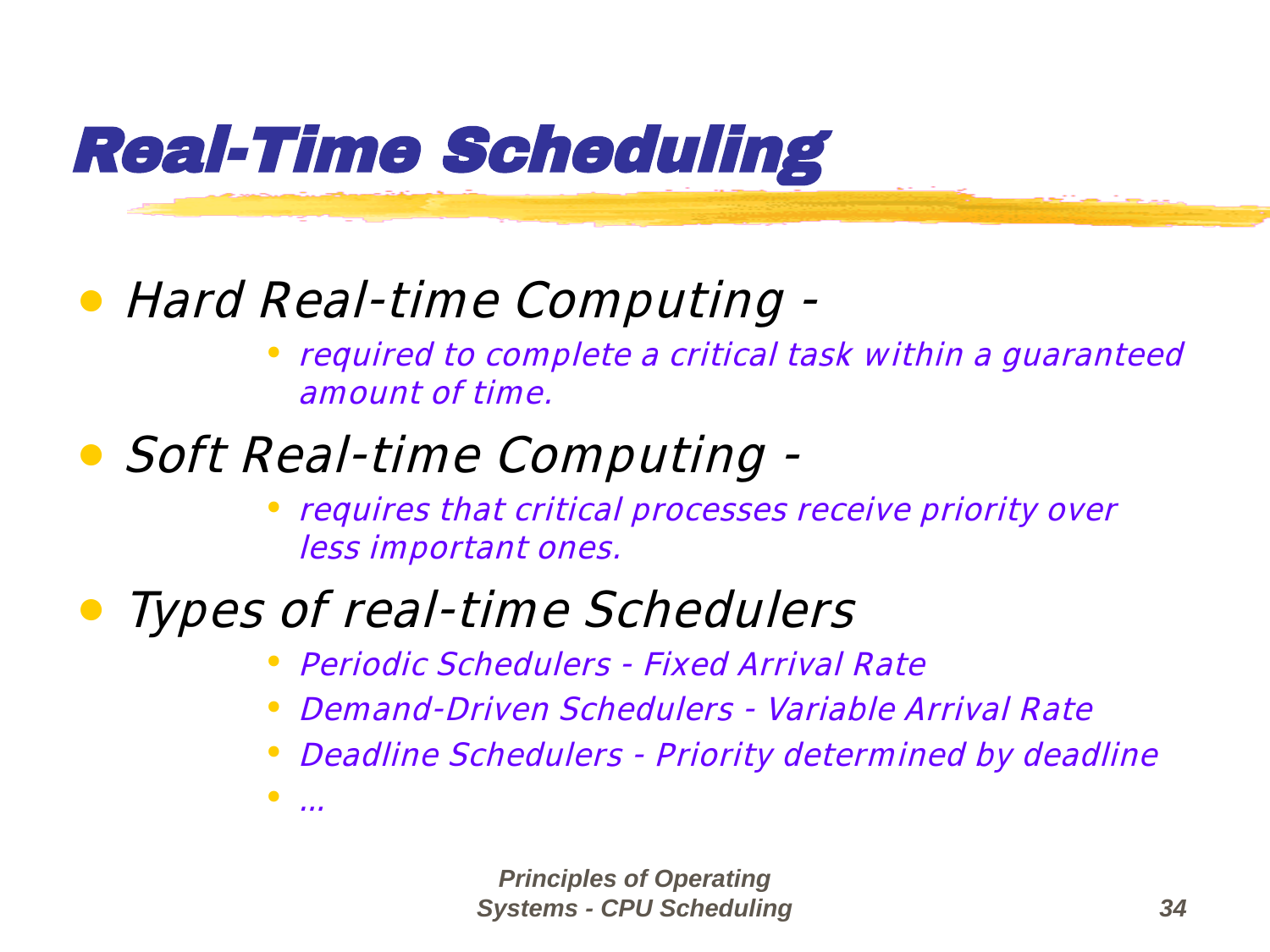

Real-Time Scheduling
Hard Real-time Computing -
required to complete a critical task within a guaranteed amount of time.
Soft Real-time Computing -
requires that critical processes receive priority over less important ones.
Types of real-time Schedulers
Periodic Schedulers - Fixed Arrival Rate
Demand-Driven Schedulers - Variable Arrival Rate
Deadline Schedulers - Priority determined by deadline
…
Principles of Operating Systems - CPU Scheduling
34